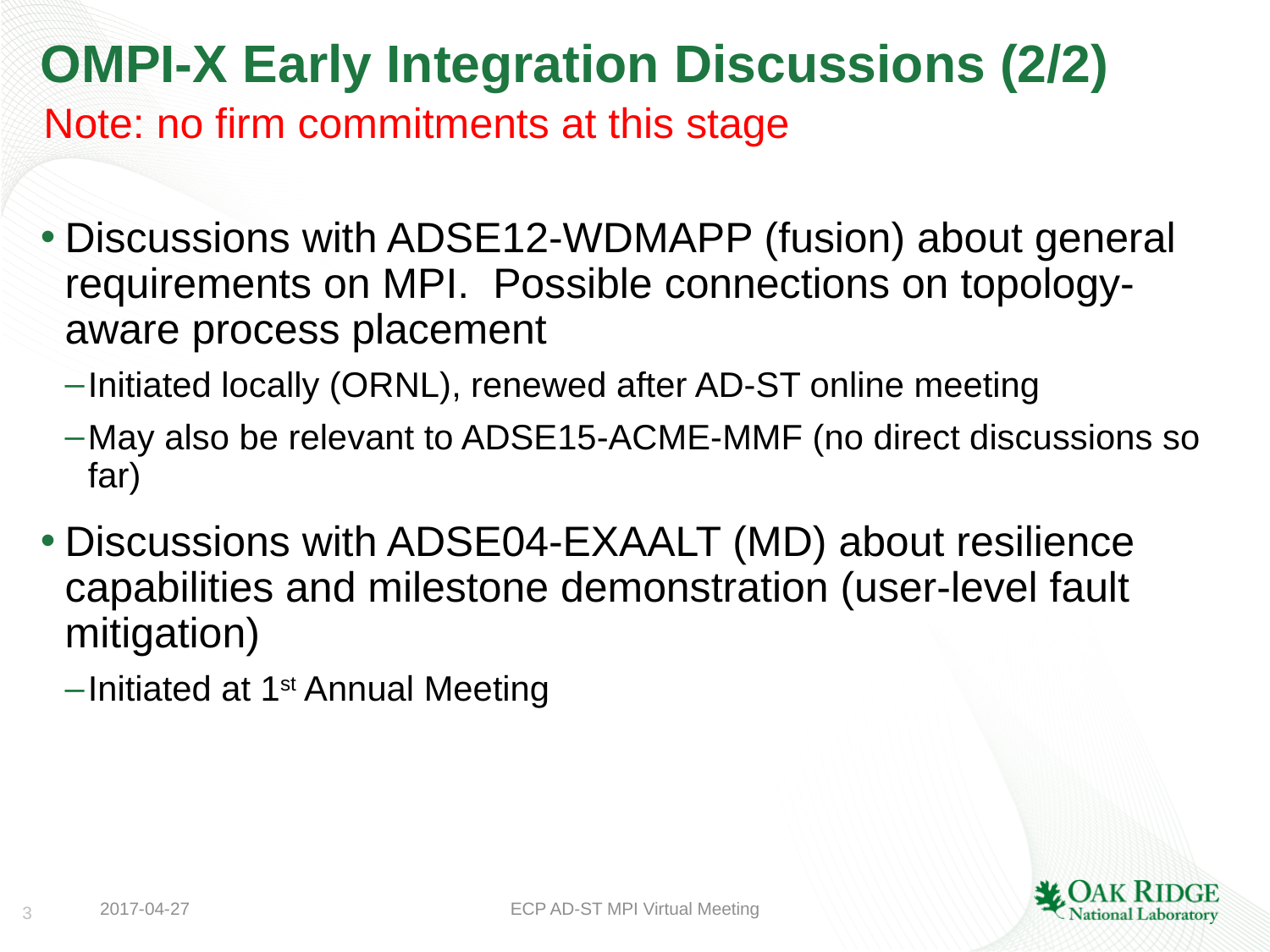

# OMPI-X Early Integration Discussions (2/2)
Note: no firm commitments at this stage
Discussions with ADSE12-WDMAPP (fusion) about general requirements on MPI.  Possible connections on topology-aware process placement
Initiated locally (ORNL), renewed after AD-ST online meeting
May also be relevant to ADSE15-ACME-MMF (no direct discussions so far)
Discussions with ADSE04-EXAALT (MD) about resilience capabilities and milestone demonstration (user-level fault mitigation)
Initiated at 1st Annual Meeting
2017-04-27
ECP AD-ST MPI Virtual Meeting